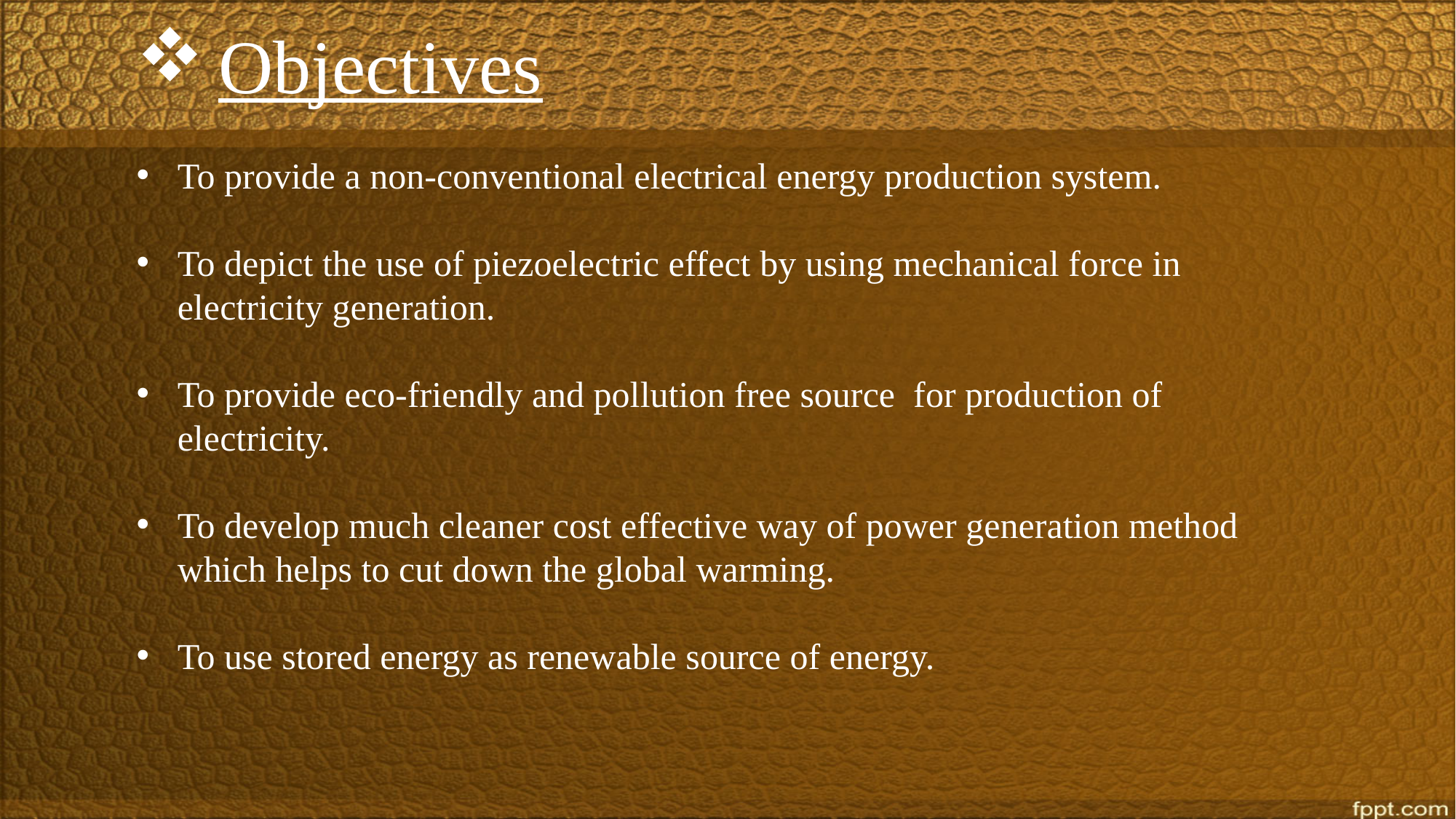

Objectives

To provide a non-conventional electrical energy production system.

To depict the use of piezoelectric effect by using mechanical force in electricity generation.

To provide eco-friendly and pollution free source  for production of electricity.

To develop much cleaner cost effective way of power generation method which helps to cut down the global warming.

To use stored energy as renewable source of energy.